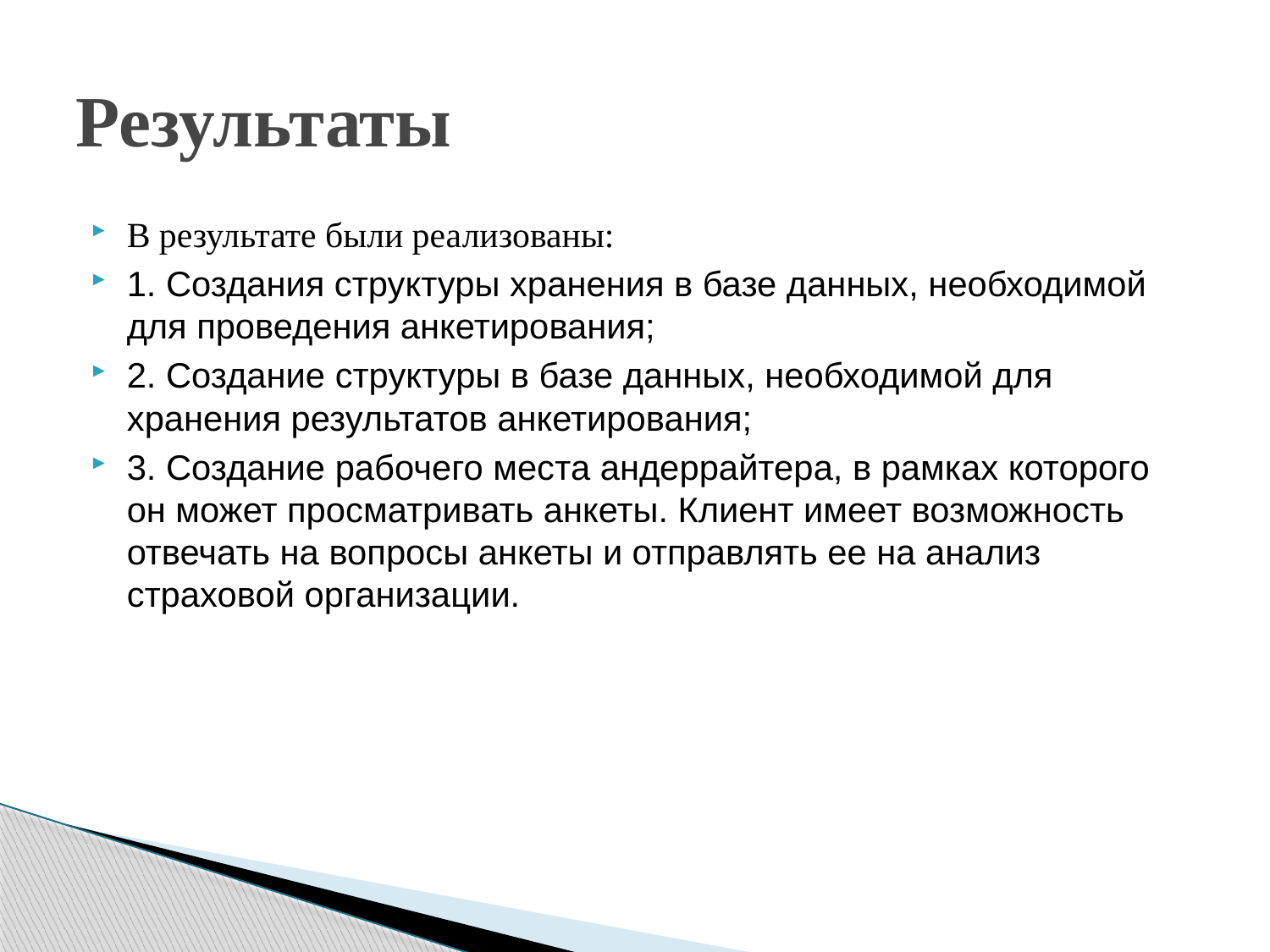

# Результаты
В результате были реализованы:
1. Создания структуры хранения в базе данных, необходимой для проведения анкетирования;
2. Создание структуры в базе данных, необходимой для хранения результатов анкетирования;
3. Создание рабочего места андеррайтера, в рамках которого он может просматривать анкеты. Клиент имеет возможность отвечать на вопросы анкеты и отправлять ее на анализ страховой организации.